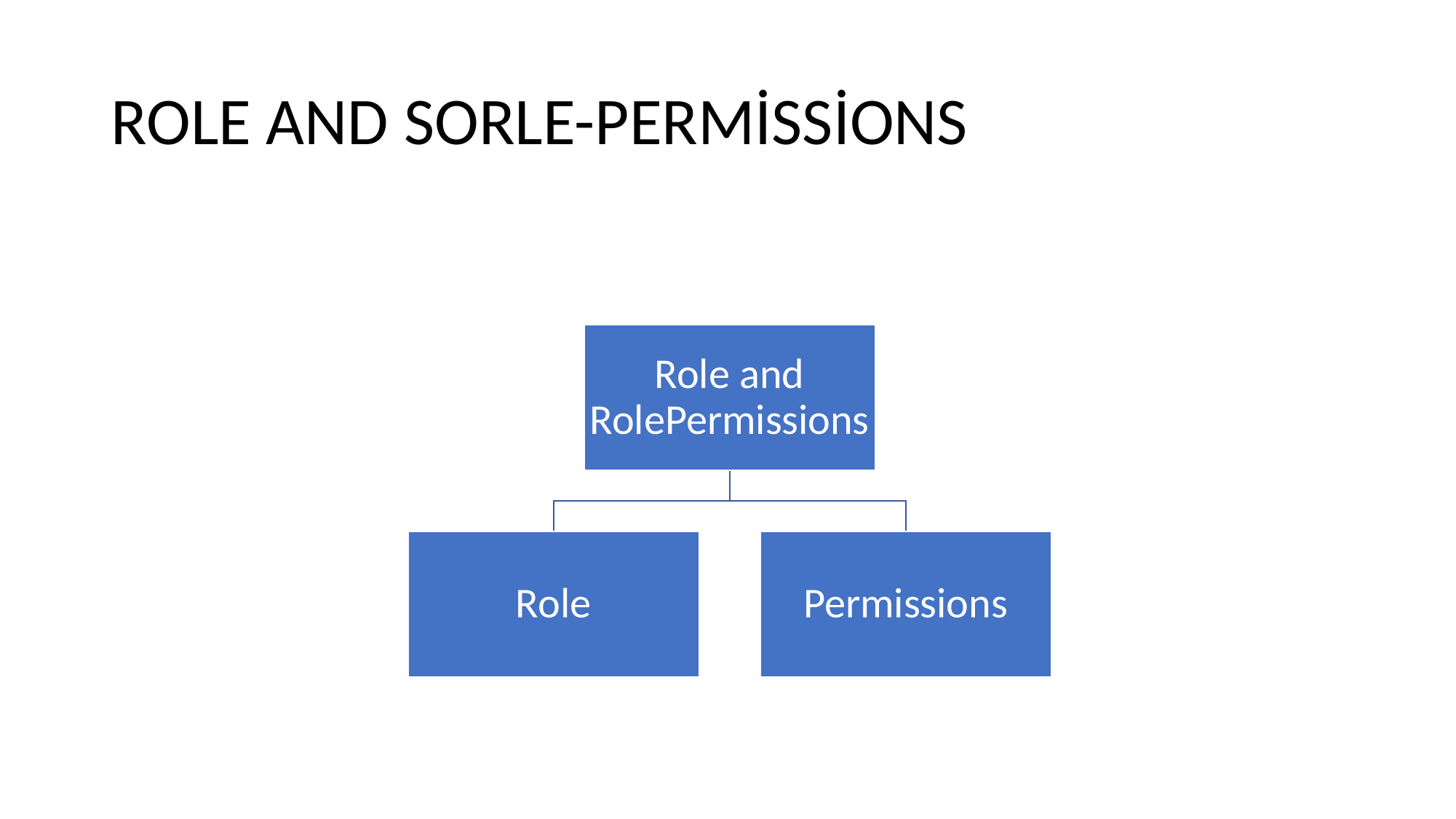

# ROLE AND SORLE-PERMİSSİONS
Role and RolePermissions
Role
Permissions